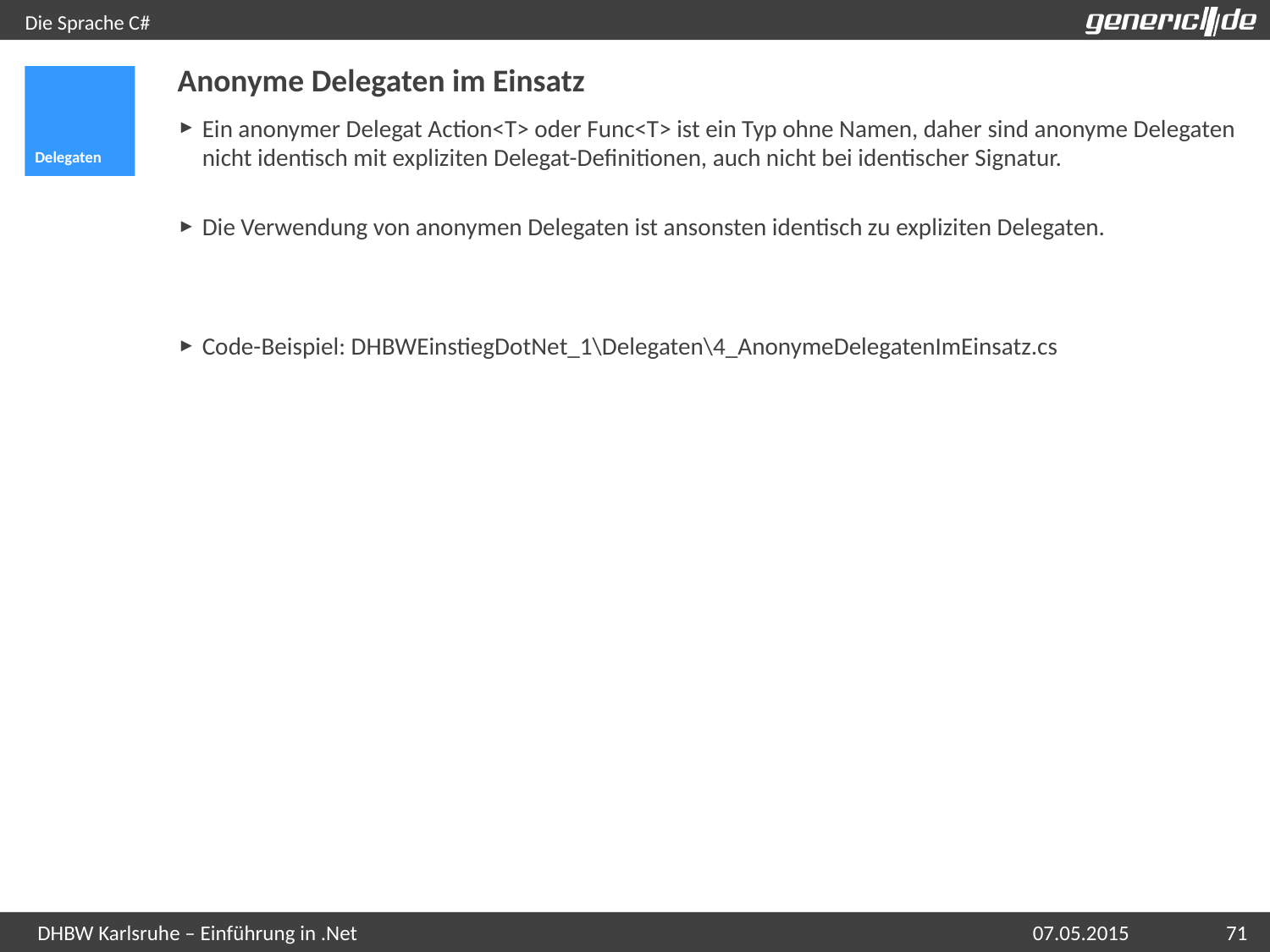

# Die Sprache C#
Anonyme Delegaten im Einsatz
Delegaten
Ein anonymer Delegat Action<T> oder Func<T> ist ein Typ ohne Namen, daher sind anonyme Delegaten nicht identisch mit expliziten Delegat-Definitionen, auch nicht bei identischer Signatur.

Die Verwendung von anonymen Delegaten ist ansonsten identisch zu expliziten Delegaten.

Code-Beispiel: DHBWEinstiegDotNet_1\Delegaten\4_AnonymeDelegatenImEinsatz.cs
07.05.2015
71
DHBW Karlsruhe – Einführung in .Net